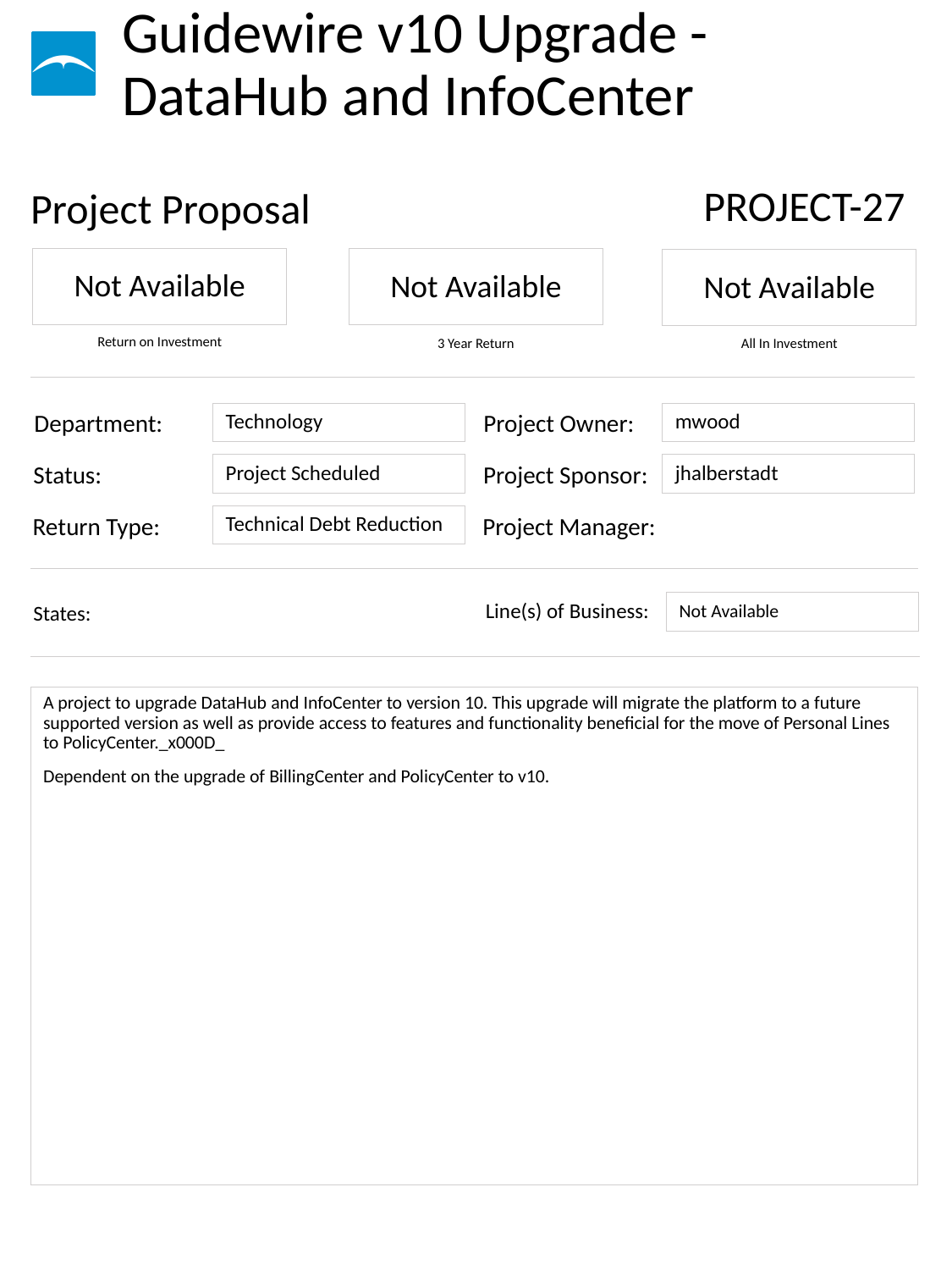

# Guidewire v10 Upgrade - DataHub and InfoCenter
PROJECT-27
Not Available
Not Available
Not Available
Technology
mwood
Project Scheduled
jhalberstadt
Technical Debt Reduction

Not Available

A project to upgrade DataHub and InfoCenter to version 10. This upgrade will migrate the platform to a future supported version as well as provide access to features and functionality beneficial for the move of Personal Lines to PolicyCenter._x000D_
Dependent on the upgrade of BillingCenter and PolicyCenter to v10.